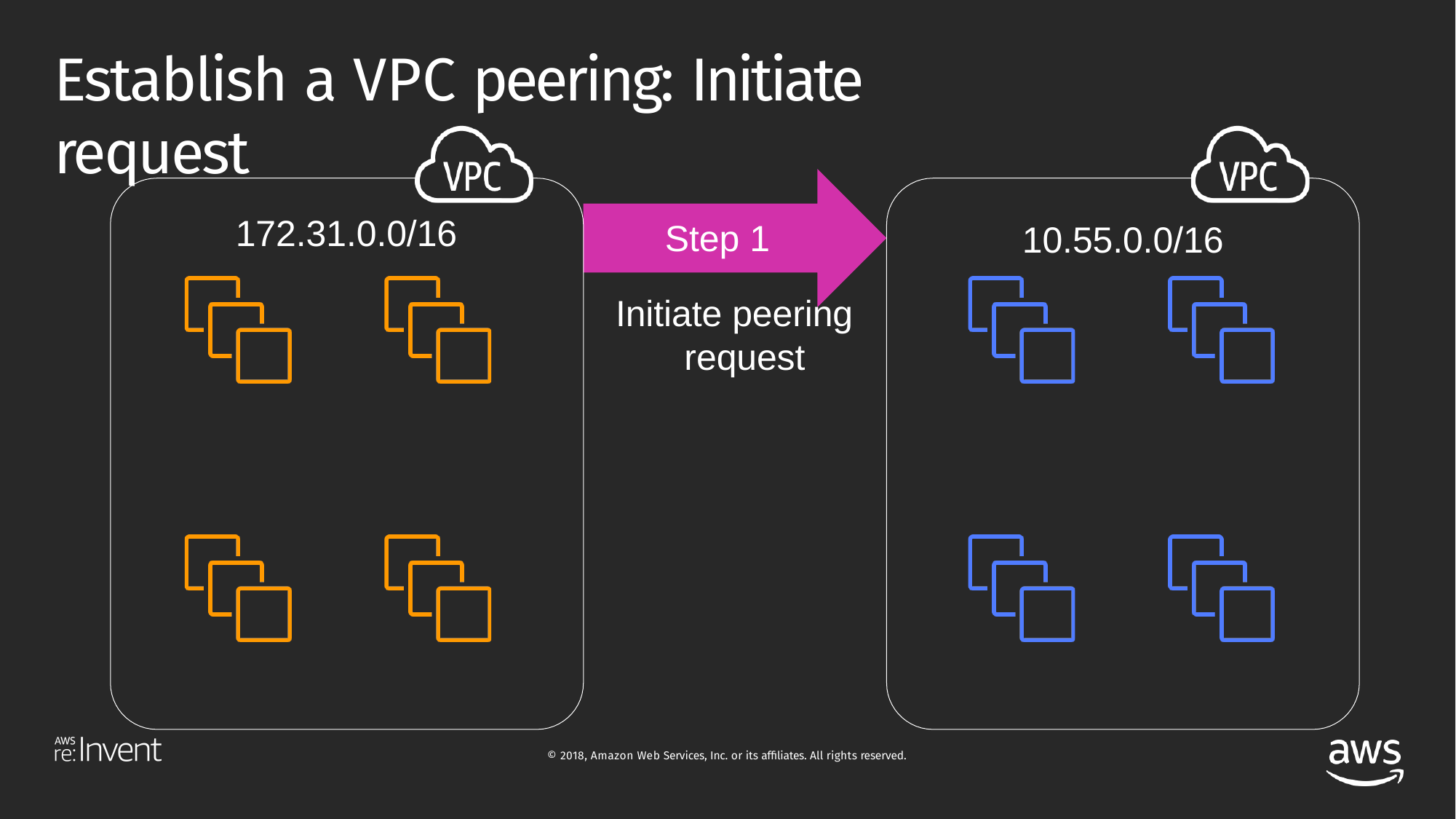

# Establish a VPC peering: Initiate request

172.31.0.0/16
Step 1
Initiate peering  request
10.55.0.0/16
© 2018, Amazon Web Services, Inc. or its affiliates. All rights reserved.